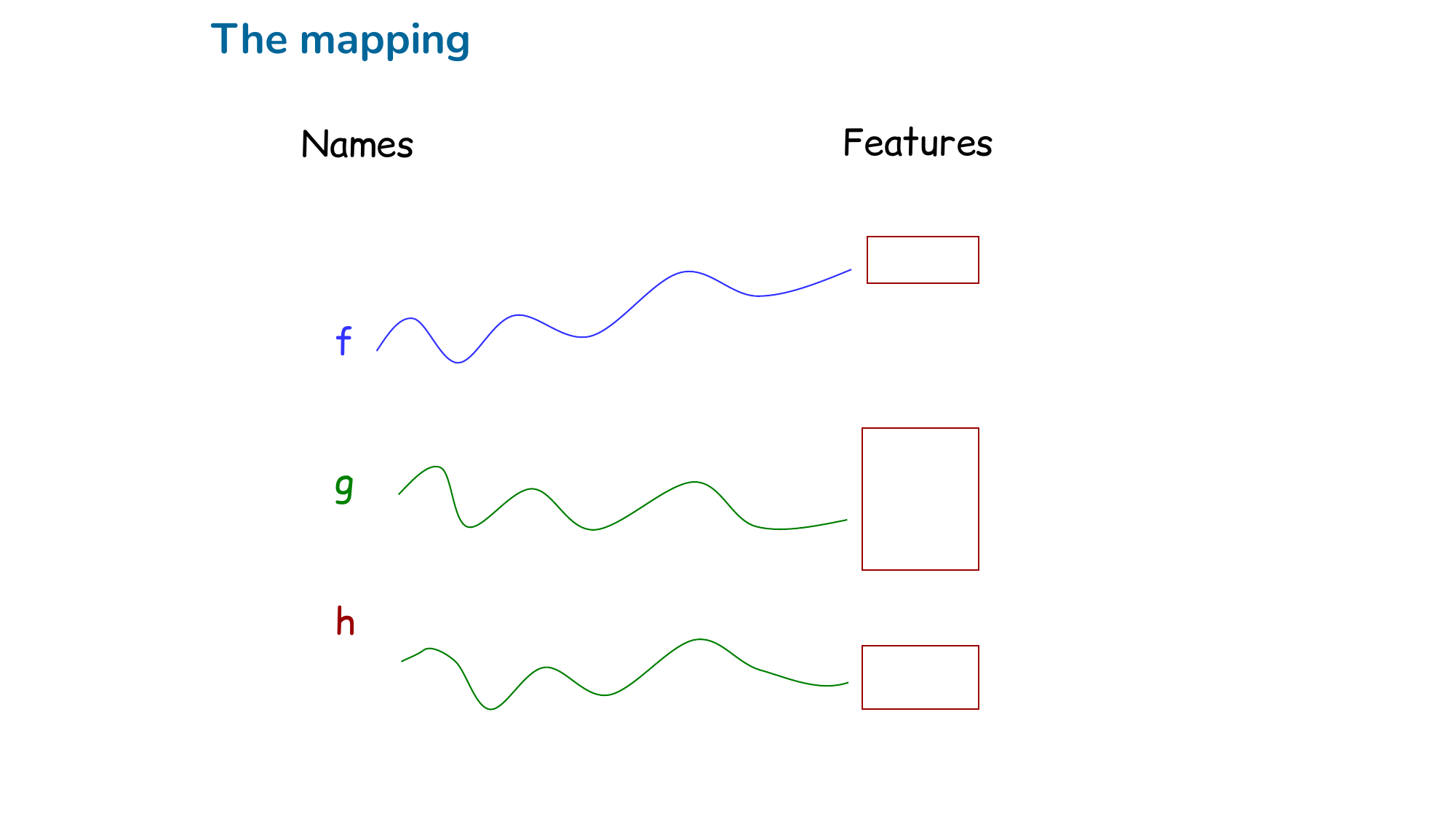

# The mapping
Features
Names

f

g

h